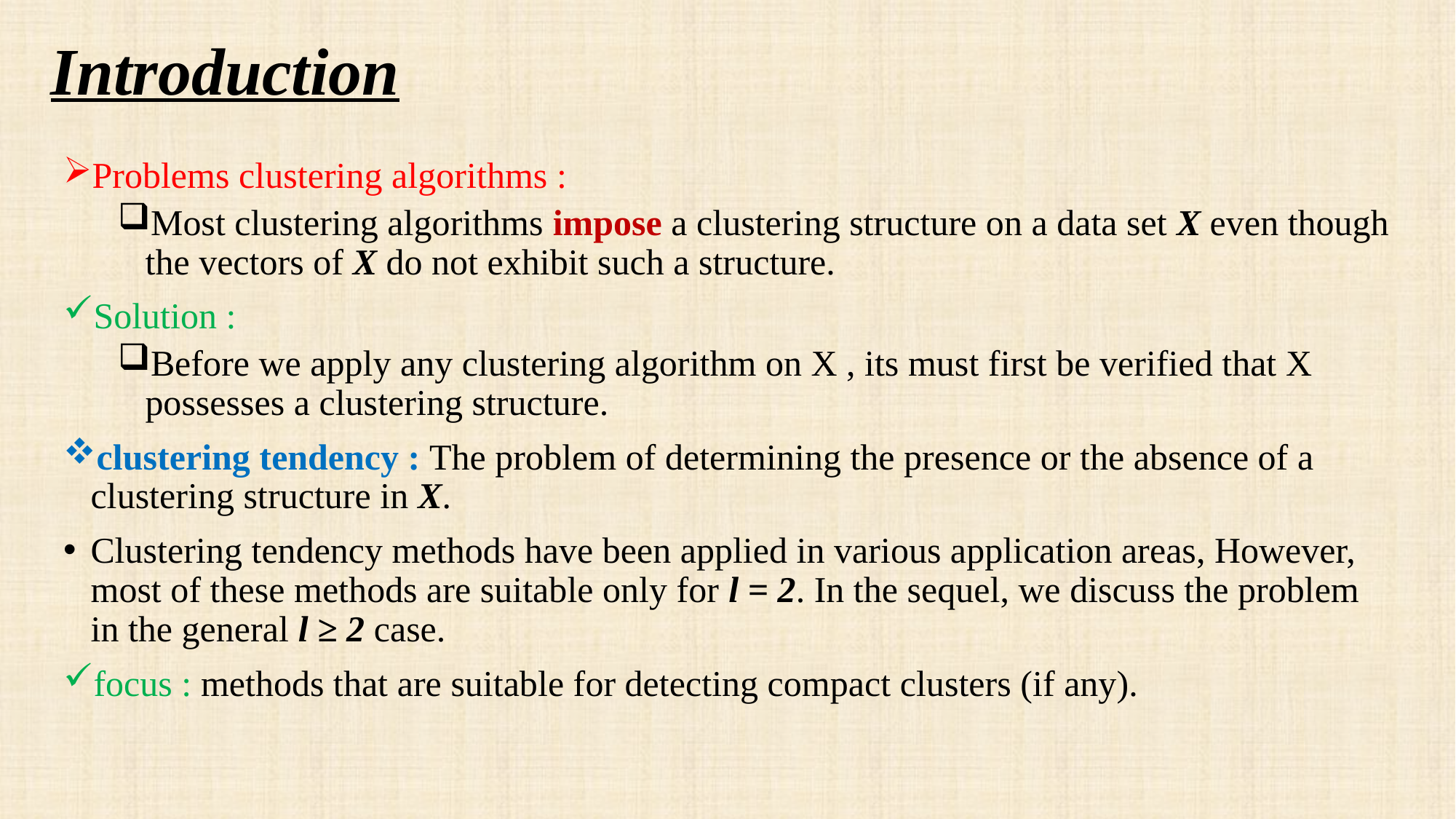

# Introduction
Problems clustering algorithms :
Most clustering algorithms impose a clustering structure on a data set X even though the vectors of X do not exhibit such a structure.
Solution :
Before we apply any clustering algorithm on X , its must first be verified that X possesses a clustering structure.
clustering tendency : The problem of determining the presence or the absence of a clustering structure in X.
Clustering tendency methods have been applied in various application areas, However, most of these methods are suitable only for l = 2. In the sequel, we discuss the problem in the general l ≥ 2 case.
focus : methods that are suitable for detecting compact clusters (if any).